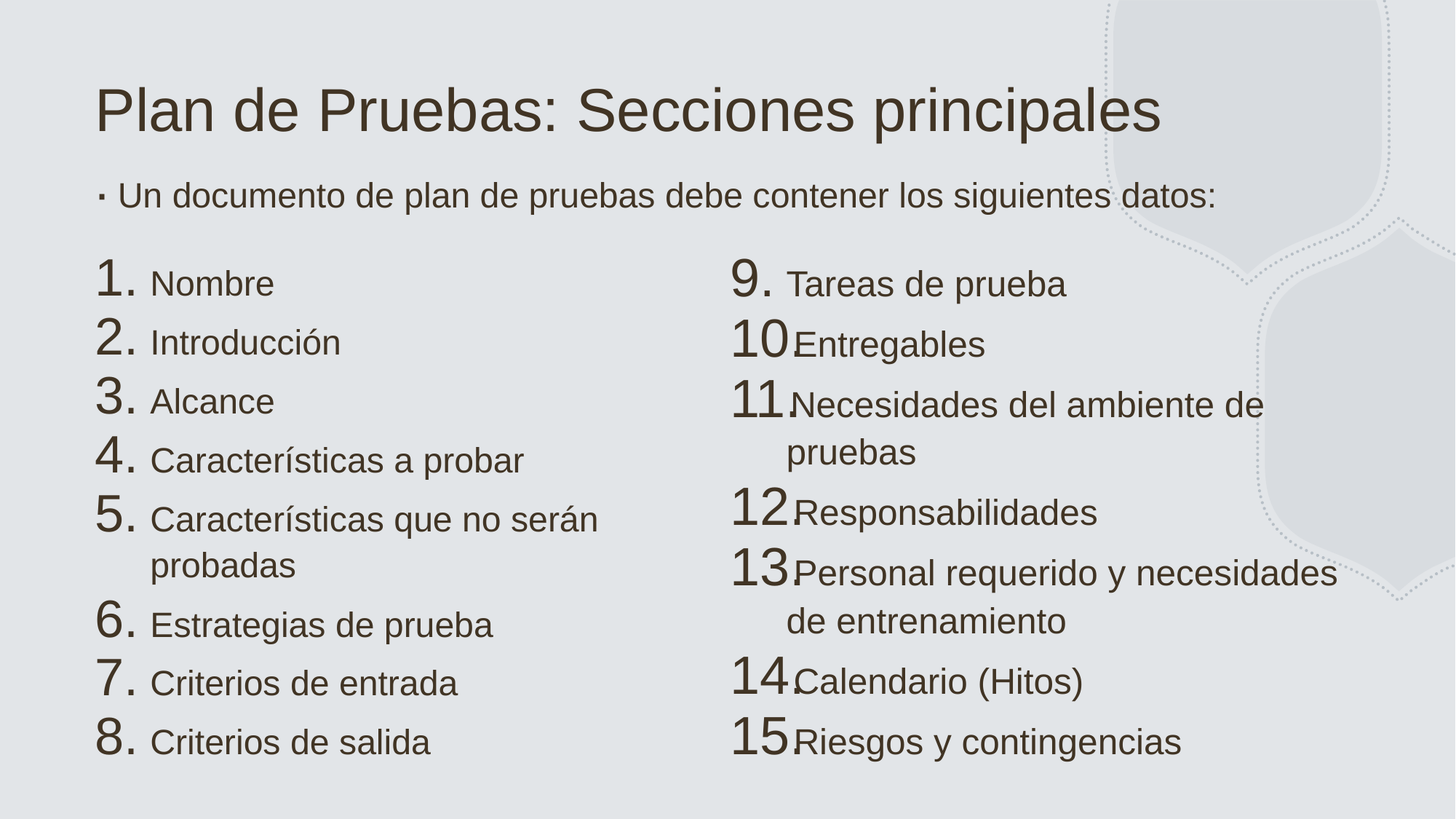

# Plan de Pruebas: Secciones principales
Un documento de plan de pruebas debe contener los siguientes datos:
Nombre
Introducción
Alcance
Características a probar
Características que no serán probadas
Estrategias de prueba
Criterios de entrada
Criterios de salida
Tareas de prueba
Entregables
Necesidades del ambiente de pruebas
Responsabilidades
Personal requerido y necesidades de entrenamiento
Calendario (Hitos)
Riesgos y contingencias